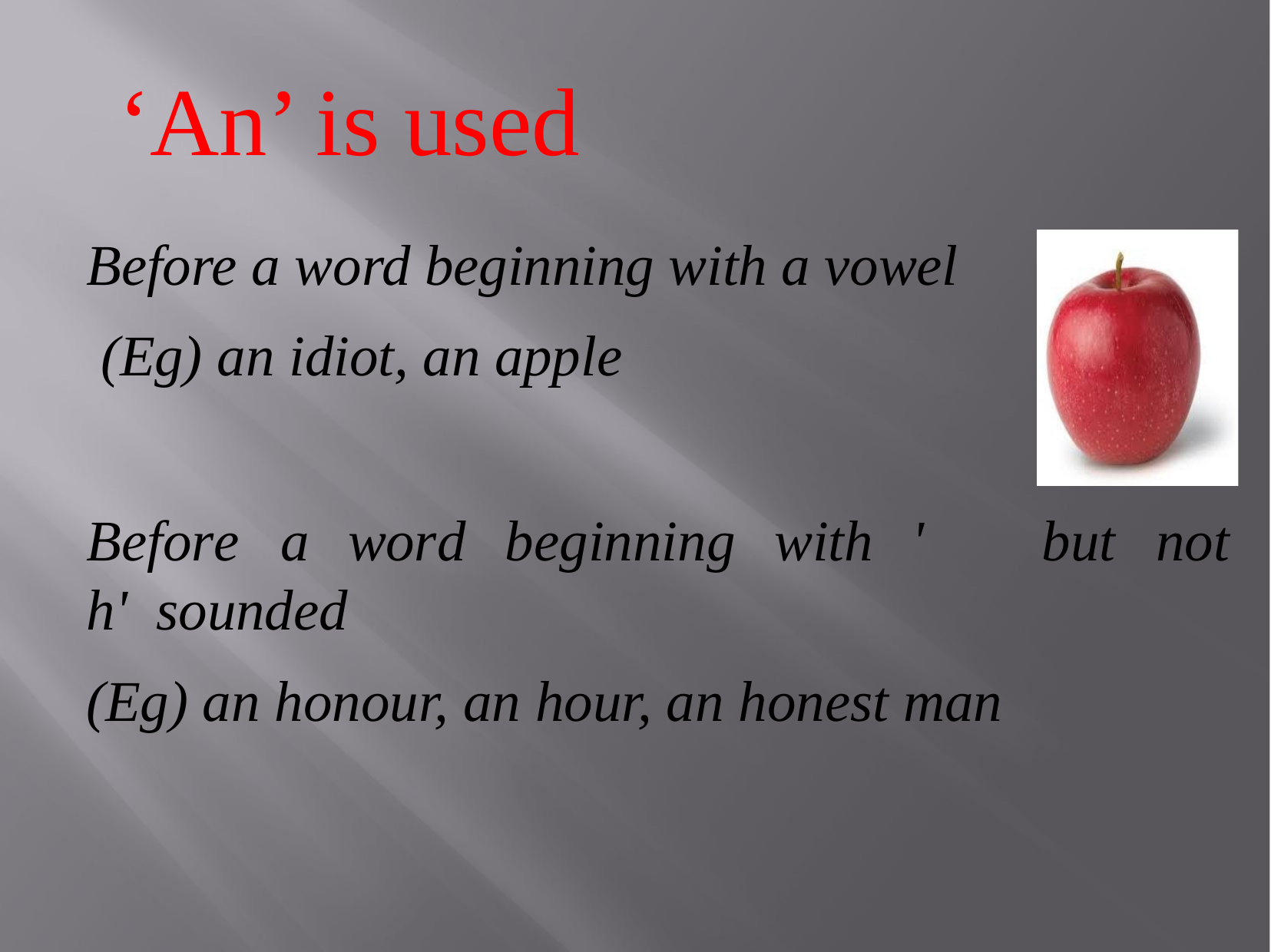

# ‘An’ is used
Before a word beginning with a vowel  (Eg) an idiot, an apple

Before	a	word	beginning	with	'	h'  sounded
(Eg) an honour, an hour, an honest man
but	not